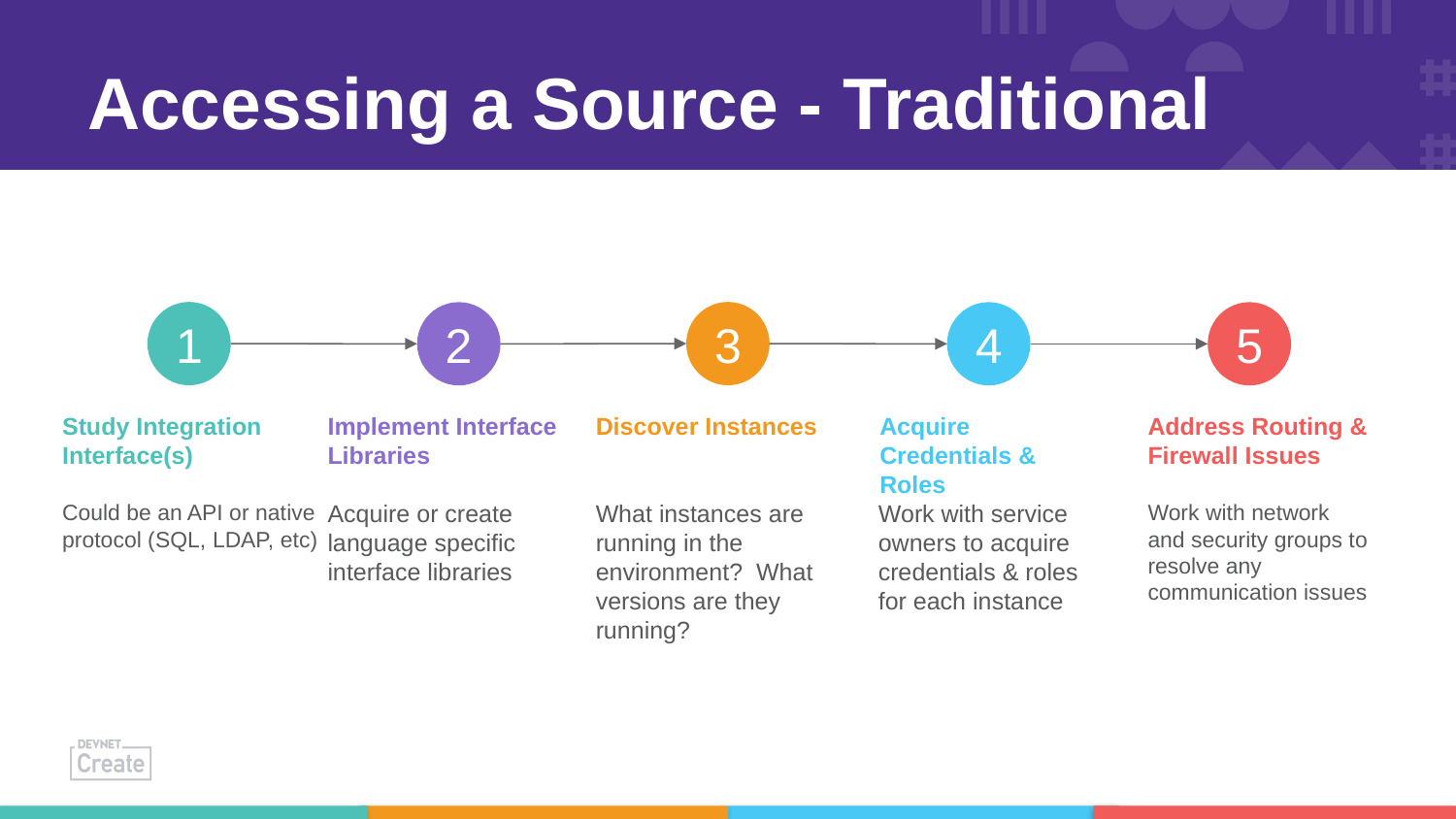

# Accessing a Source - Traditional
1
3
2
4
5
Implement Interface Libraries
Discover Instances
Study Integration Interface(s)
Acquire Credentials & Roles
Address Routing & Firewall Issues
Acquire or create language specific interface libraries
Could be an API or native protocol (SQL, LDAP, etc)
What instances are running in the environment?  What versions are they running?
Work with service owners to acquire credentials & roles for each instance
Work with network and security groups to resolve any communication issues